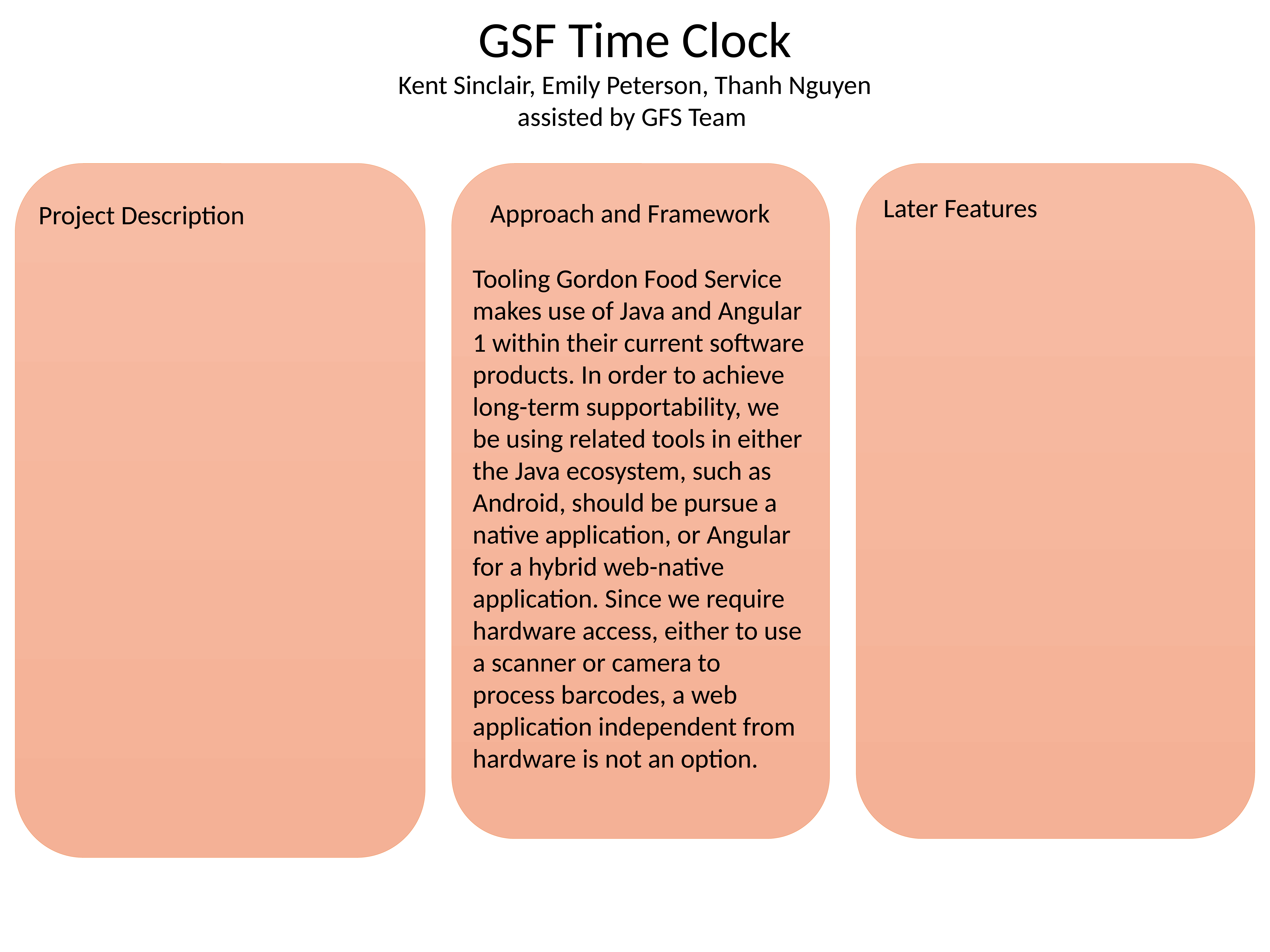

GSF Time Clock
Kent Sinclair, Emily Peterson, Thanh Nguyen
assisted by GFS Team

Tooling Gordon Food Service makes use of Java and Angular 1 within their current software products. In order to achieve long-term supportability, we be using related tools in either the Java ecosystem, such as Android, should be pursue a native application, or Angular for a hybrid web-native application. Since we require hardware access, either to use a scanner or camera to process barcodes, a web application independent from hardware is not an option.

Later Features

Approach and Framework
Project Description